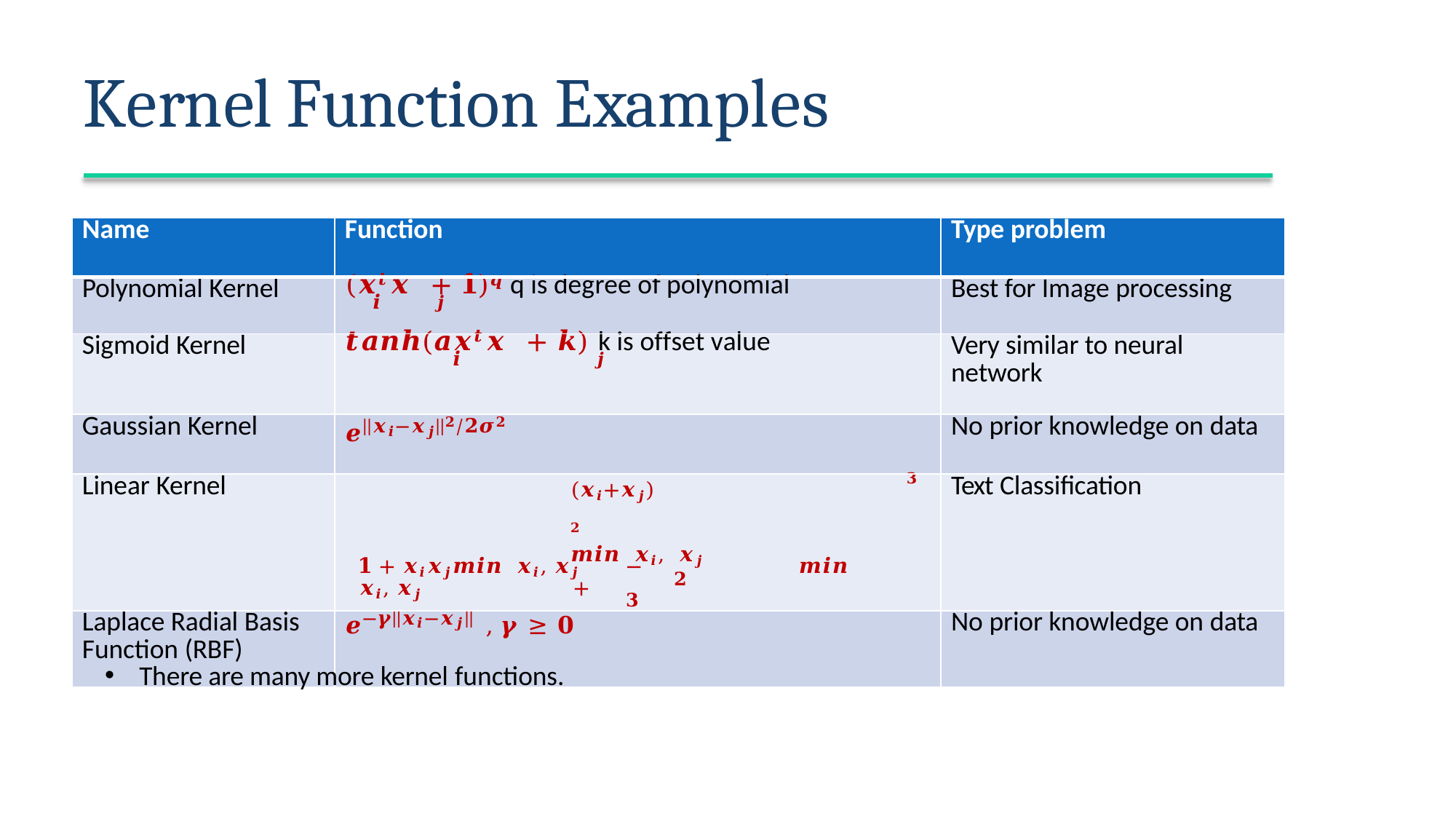

# Kernel Function Examples
| Name | Function | Type problem |
| --- | --- | --- |
| Polynomial Kernel | (𝒙𝒕𝒙 + 𝟏)𝒒 q is degree of polynomial 𝒊 𝒋 | Best for Image processing |
| Sigmoid Kernel | 𝒕𝒂𝒏𝒉(𝒂𝒙𝒕𝒙 + 𝒌) k is offset value 𝒊 𝒋 | Very similar to neural network |
| Gaussian Kernel | 𝒆||𝒙𝒊−𝒙𝒋||𝟐/𝟐𝝈𝟐 | No prior knowledge on data |
| Linear Kernel | 𝟑 (𝒙𝒊+𝒙𝒋) 𝟐 𝒎𝒊𝒏 𝒙𝒊, 𝒙𝒋 𝟏 + 𝒙𝒊𝒙𝒋𝒎𝒊𝒏 𝒙𝒊, 𝒙𝒋 − 𝟐 𝒎𝒊𝒏 𝒙𝒊, 𝒙𝒋 + 𝟑 | Text Classification |
| Laplace Radial Basis Function (RBF) | 𝒆−𝜸||𝒙𝒊−𝒙𝒋|| , 𝜸 ≥ 𝟎 | No prior knowledge on data |

There are many more kernel functions.